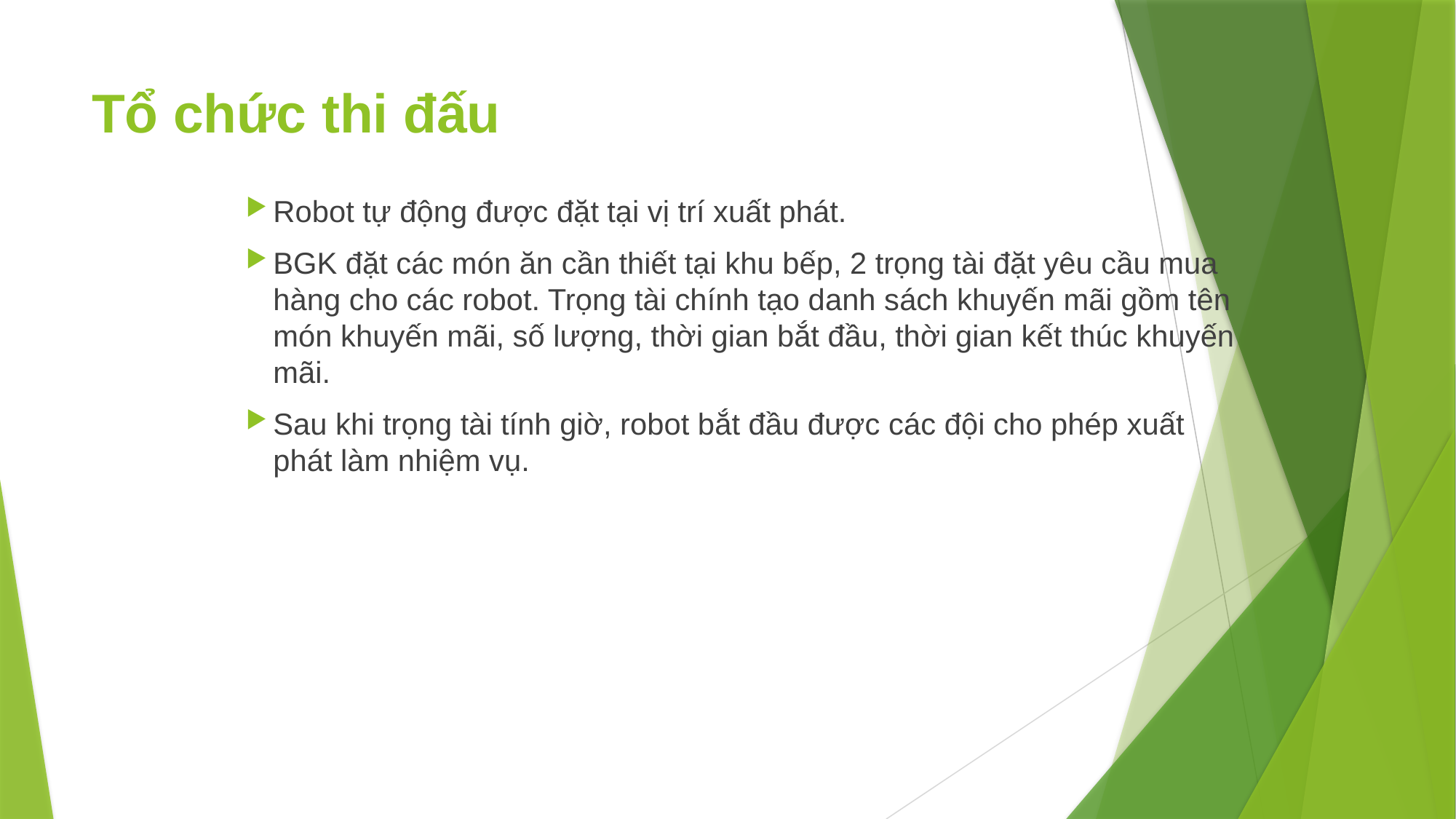

# Tổ chức thi đấu
Robot tự động được đặt tại vị trí xuất phát.
BGK đặt các món ăn cần thiết tại khu bếp, 2 trọng tài đặt yêu cầu mua hàng cho các robot. Trọng tài chính tạo danh sách khuyến mãi gồm tên món khuyến mãi, số lượng, thời gian bắt đầu, thời gian kết thúc khuyến mãi.
Sau khi trọng tài tính giờ, robot bắt đầu được các đội cho phép xuất phát làm nhiệm vụ.